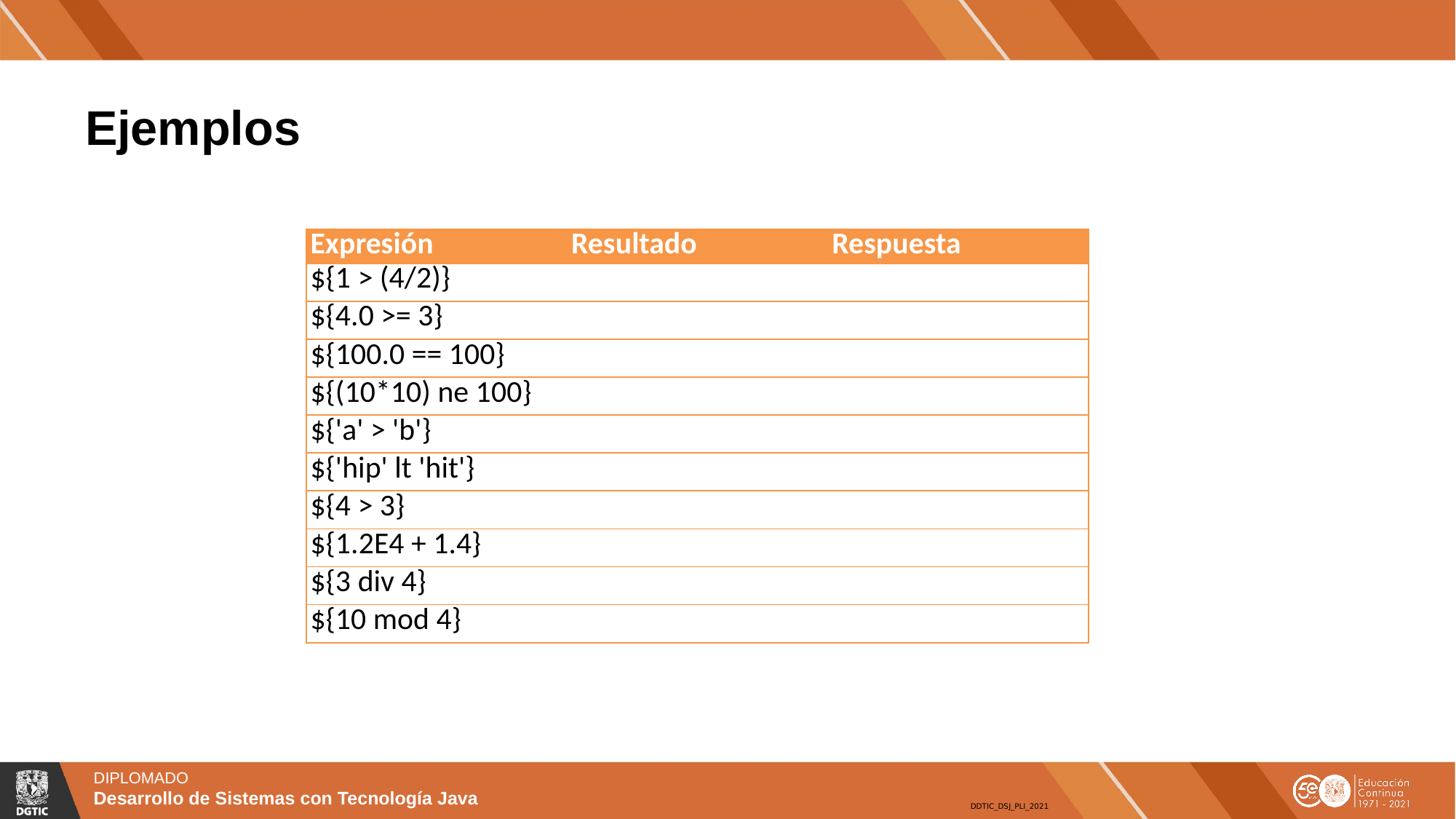

# Ejemplos

| Expresión | Resultado | Respuesta |
| --- | --- | --- |
| ${1 > (4/2)} |  | false |
| ${4.0 >= 3} |  | true |
| ${100.0 == 100} |  | true |
| ${(10\*10) ne 100} |  | false |
| ${'a' > 'b'} |  | false |
| ${'hip' lt 'hit'} |  | true |
| ${4 > 3} |  | true |
| ${1.2E4 + 1.4} |  | 12001.4 |
| ${3 div 4} |  | 0.75 |
| ${10 mod 4} |  | 2 |